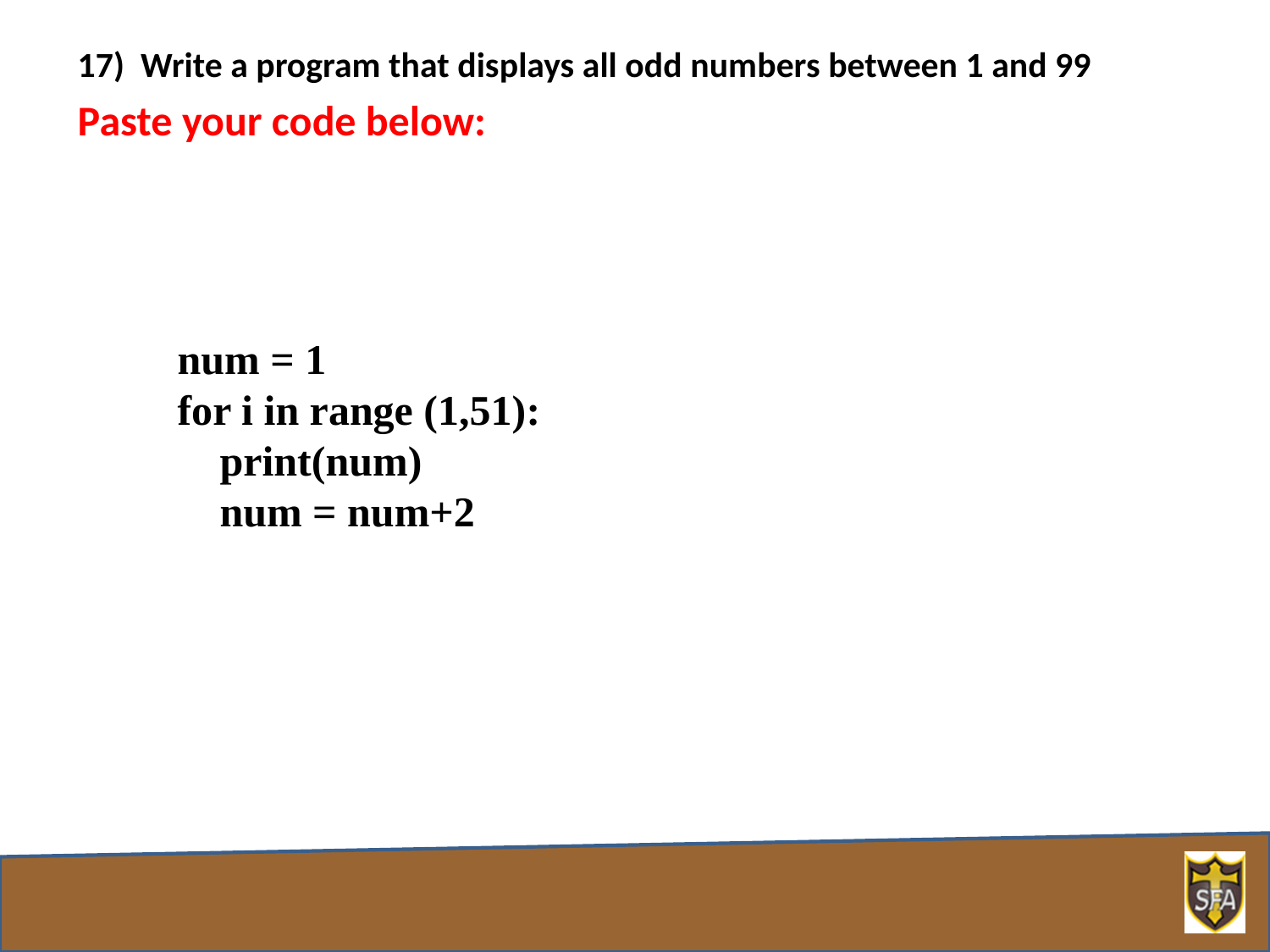

17)  Write a program that displays all odd numbers between 1 and 99
Paste your code below:

num = 1
for i in range (1,51):
    print(num)
    num = num+2